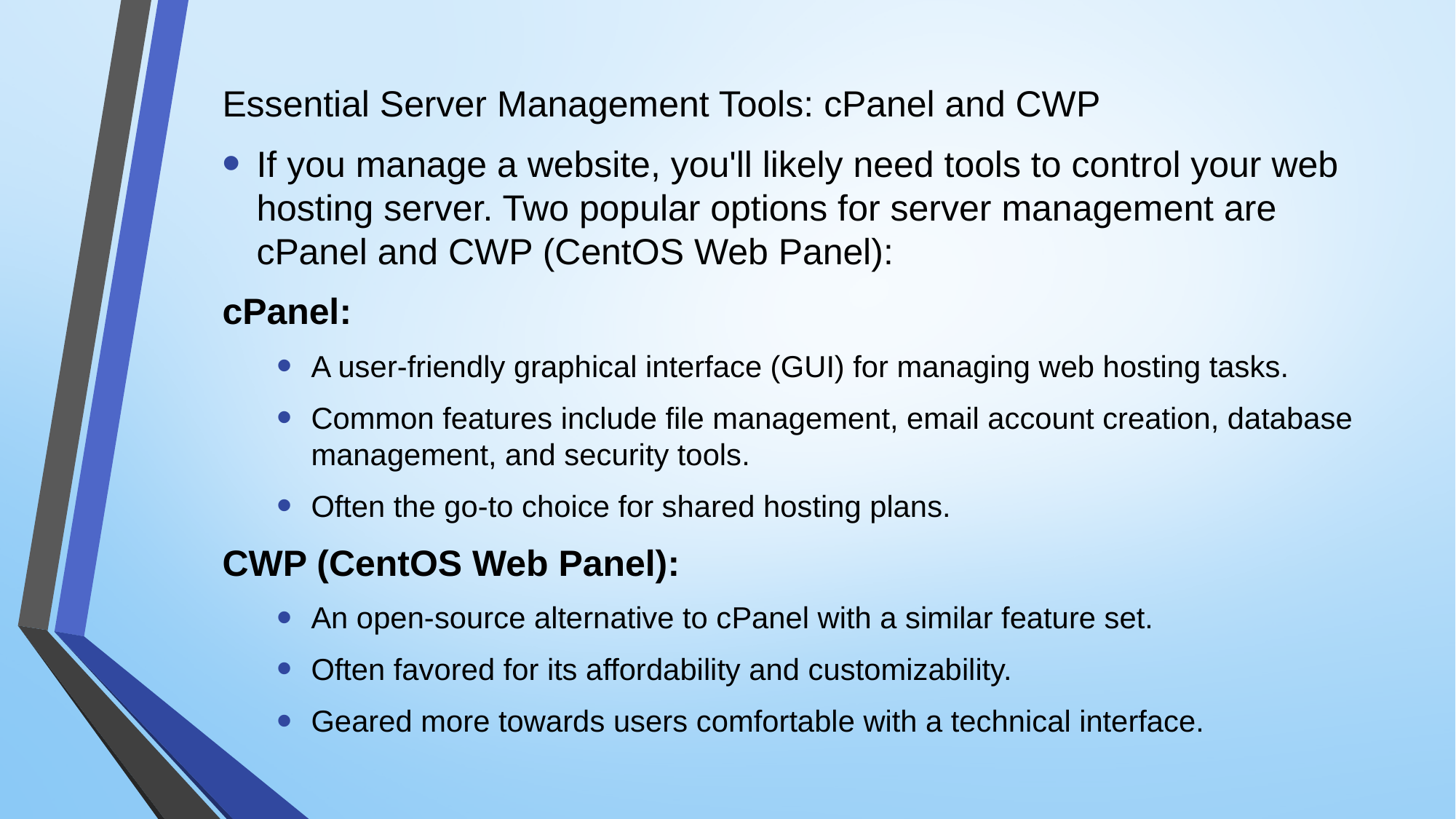

Essential Server Management Tools: cPanel and CWP
If you manage a website, you'll likely need tools to control your web hosting server. Two popular options for server management are cPanel and CWP (CentOS Web Panel):
cPanel:
A user-friendly graphical interface (GUI) for managing web hosting tasks.
Common features include file management, email account creation, database management, and security tools.
Often the go-to choice for shared hosting plans.
CWP (CentOS Web Panel):
An open-source alternative to cPanel with a similar feature set.
Often favored for its affordability and customizability.
Geared more towards users comfortable with a technical interface.